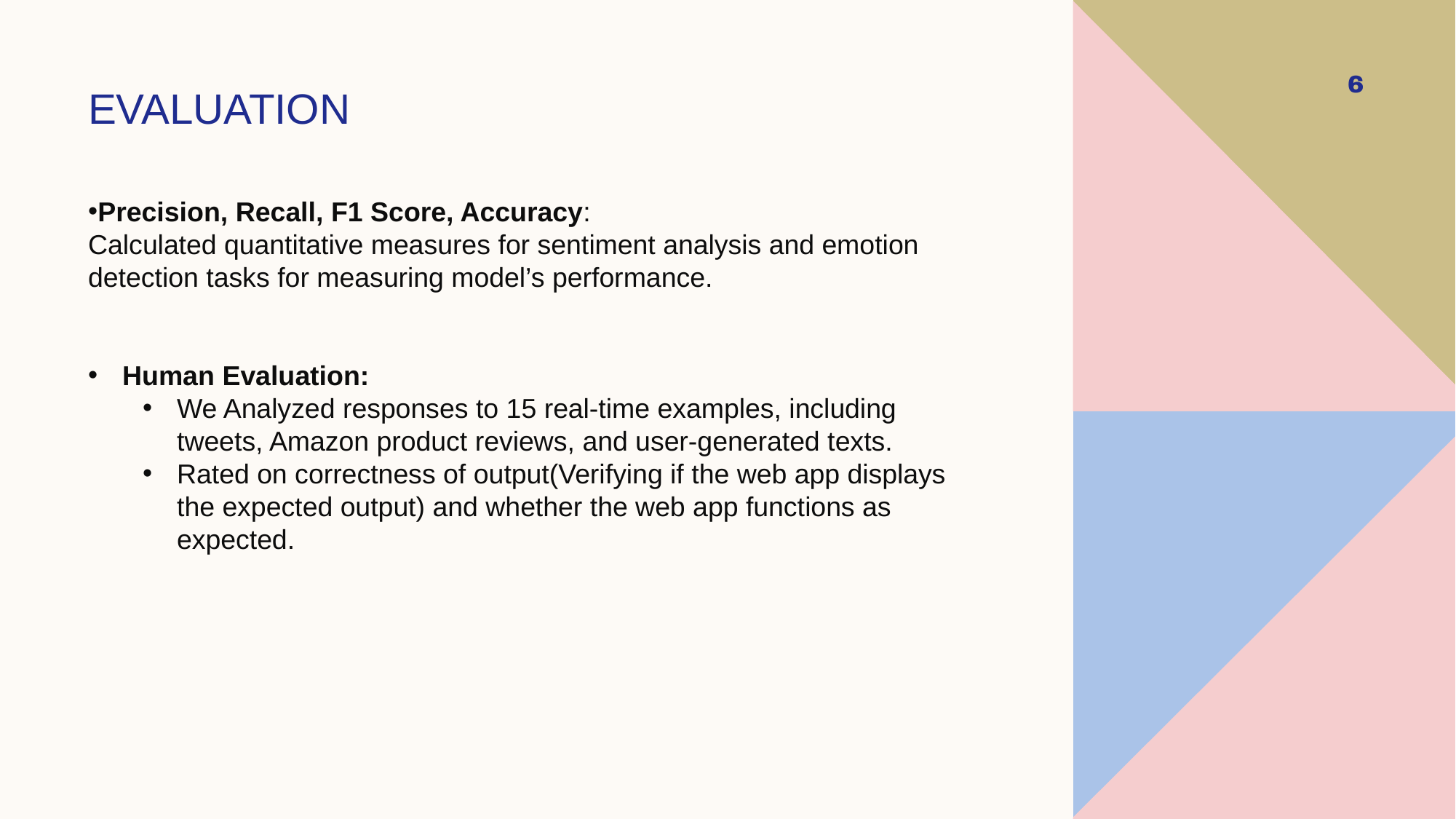

6
EVALUATION

Precision, Recall, F1 Score, Accuracy:
Calculated quantitative measures for sentiment analysis and emotion detection tasks for measuring model’s performance.

Human Evaluation:
We Analyzed responses to 15 real-time examples, including tweets, Amazon product reviews, and user-generated texts.
Rated on correctness of output(Verifying if the web app displays the expected output) and whether the web app functions as expected.